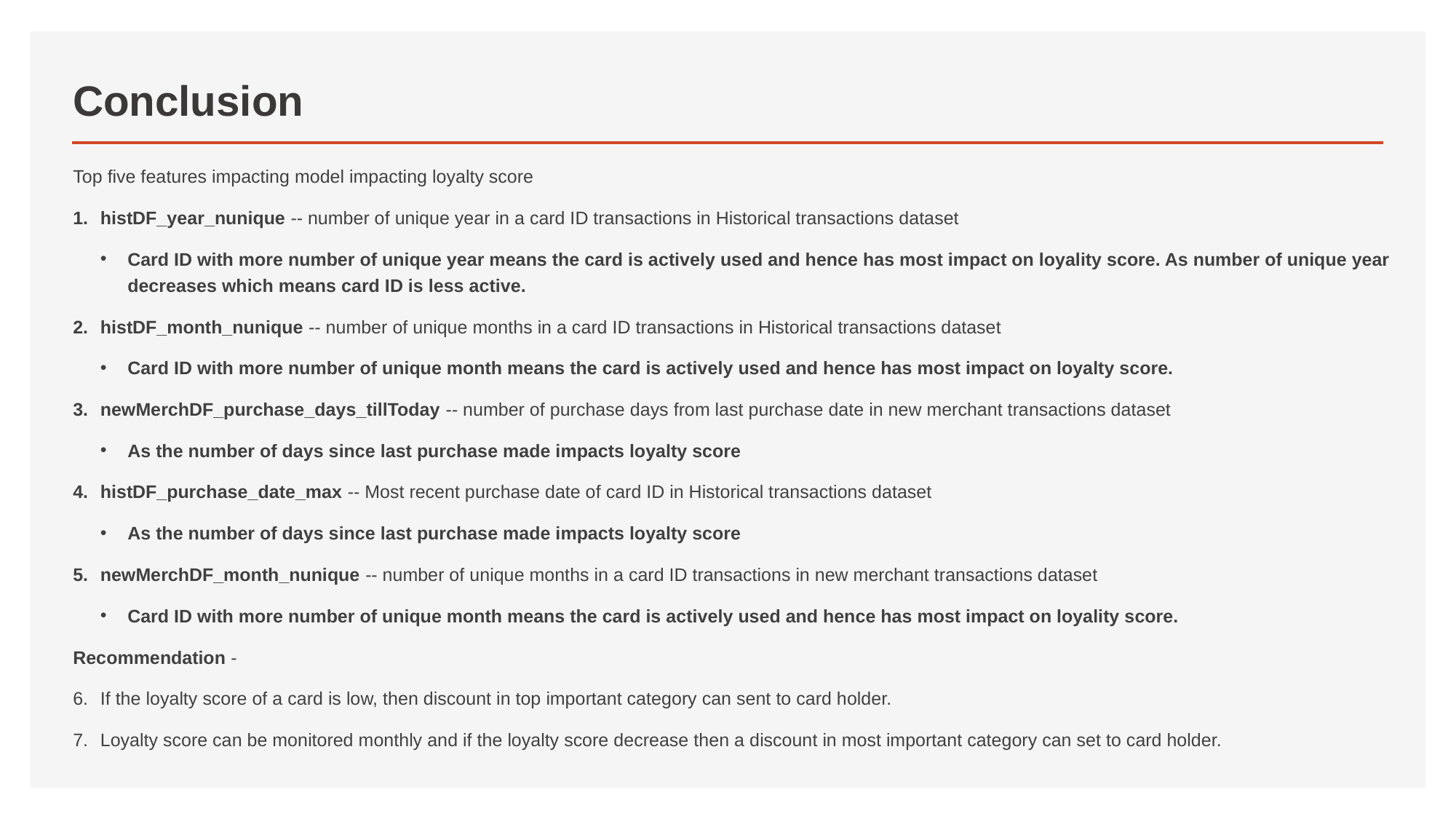

# Conclusion
Top five features impacting model impacting loyalty score
histDF_year_nunique -- number of unique year in a card ID transactions in Historical transactions dataset
Card ID with more number of unique year means the card is actively used and hence has most impact on loyality score. As number of unique year decreases which means card ID is less active.
histDF_month_nunique -- number of unique months in a card ID transactions in Historical transactions dataset
Card ID with more number of unique month means the card is actively used and hence has most impact on loyalty score.
newMerchDF_purchase_days_tillToday -- number of purchase days from last purchase date in new merchant transactions dataset
As the number of days since last purchase made impacts loyalty score
histDF_purchase_date_max -- Most recent purchase date of card ID in Historical transactions dataset
As the number of days since last purchase made impacts loyalty score
newMerchDF_month_nunique -- number of unique months in a card ID transactions in new merchant transactions dataset
Card ID with more number of unique month means the card is actively used and hence has most impact on loyality score.
Recommendation -
If the loyalty score of a card is low, then discount in top important category can sent to card holder.
Loyalty score can be monitored monthly and if the loyalty score decrease then a discount in most important category can set to card holder.